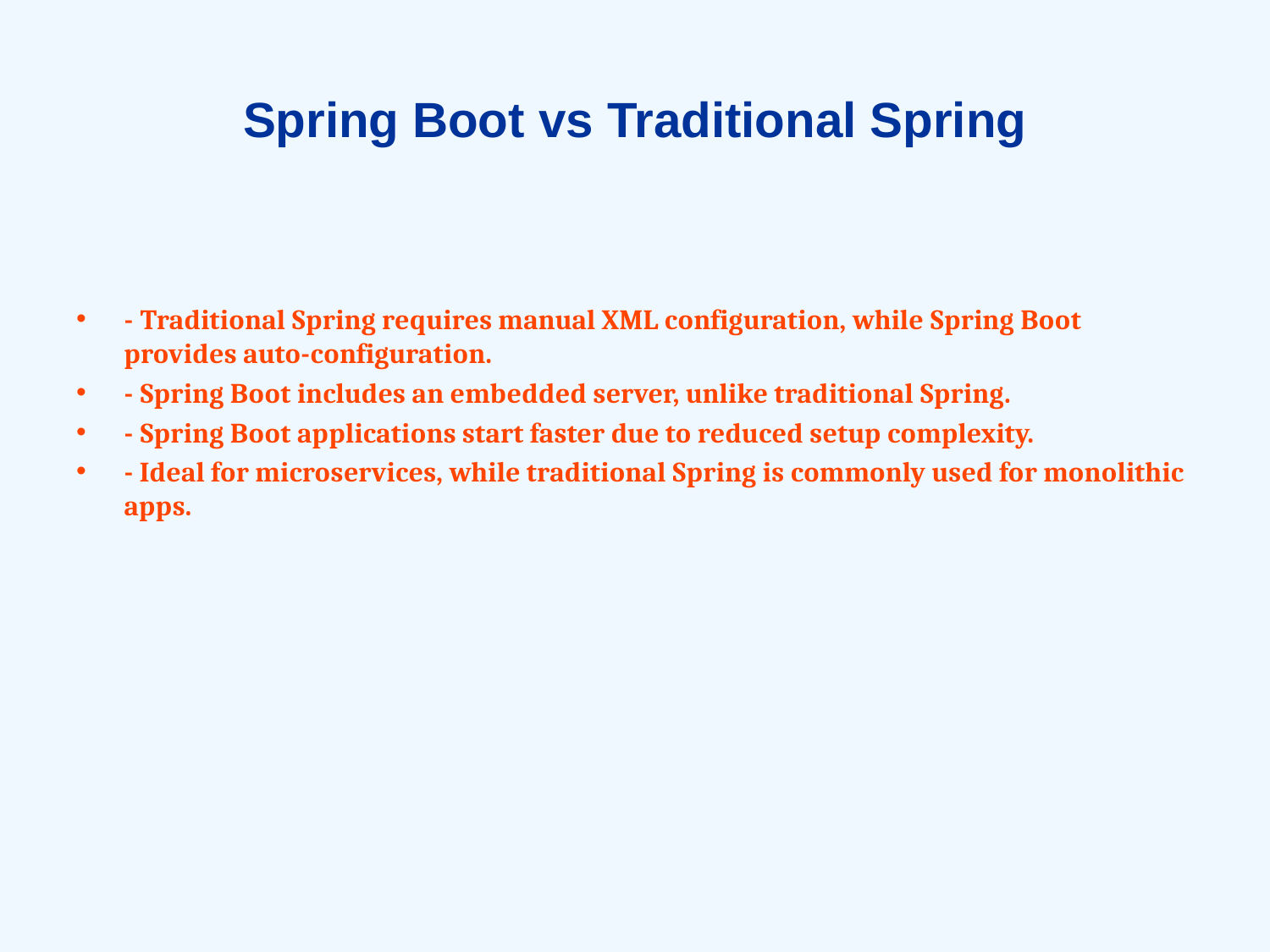

# Spring Boot vs Traditional Spring

- Traditional Spring requires manual XML configuration, while Spring Boot provides auto-configuration.
- Spring Boot includes an embedded server, unlike traditional Spring.
- Spring Boot applications start faster due to reduced setup complexity.
- Ideal for microservices, while traditional Spring is commonly used for monolithic apps.